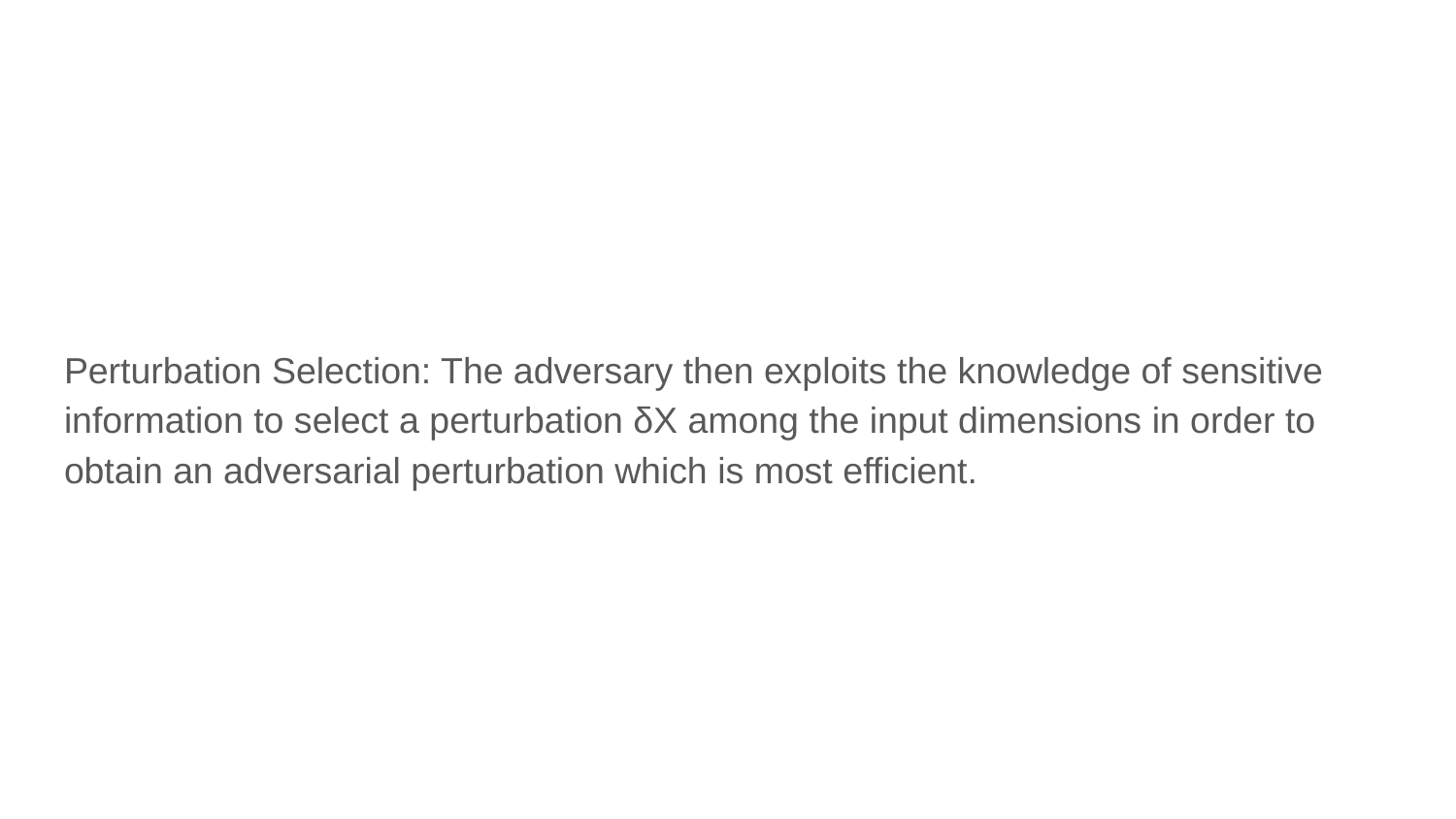

#

Perturbation Selection: The adversary then exploits the knowledge of sensitive information to select a perturbation δX among the input dimensions in order to obtain an adversarial perturbation which is most efficient.